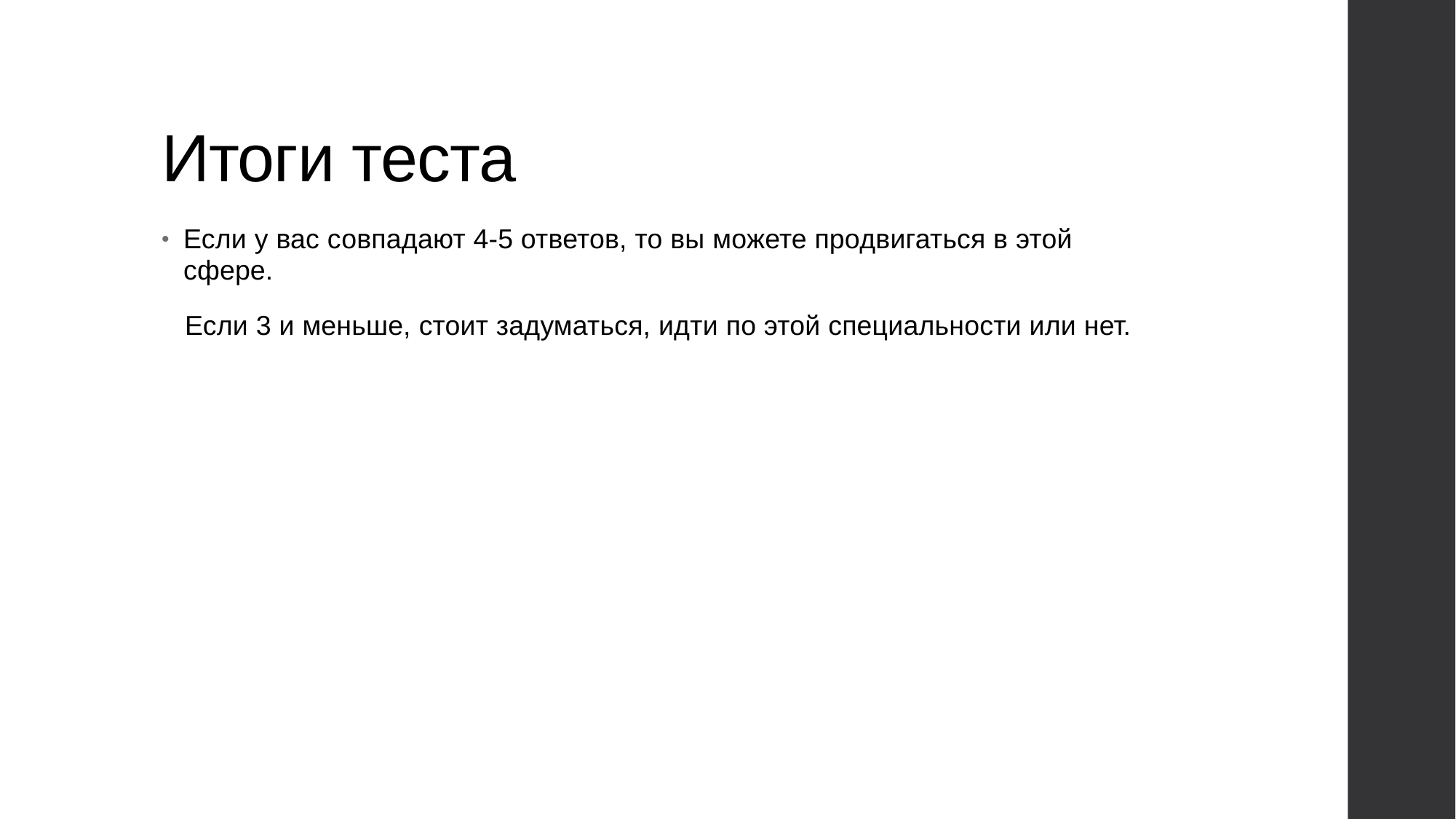

# Итоги теста
Если у вас совпадают 4-5 ответов, то вы можете продвигаться в этой сфере.
   Если 3 и меньше, стоит задуматься, идти по этой специальности или нет.